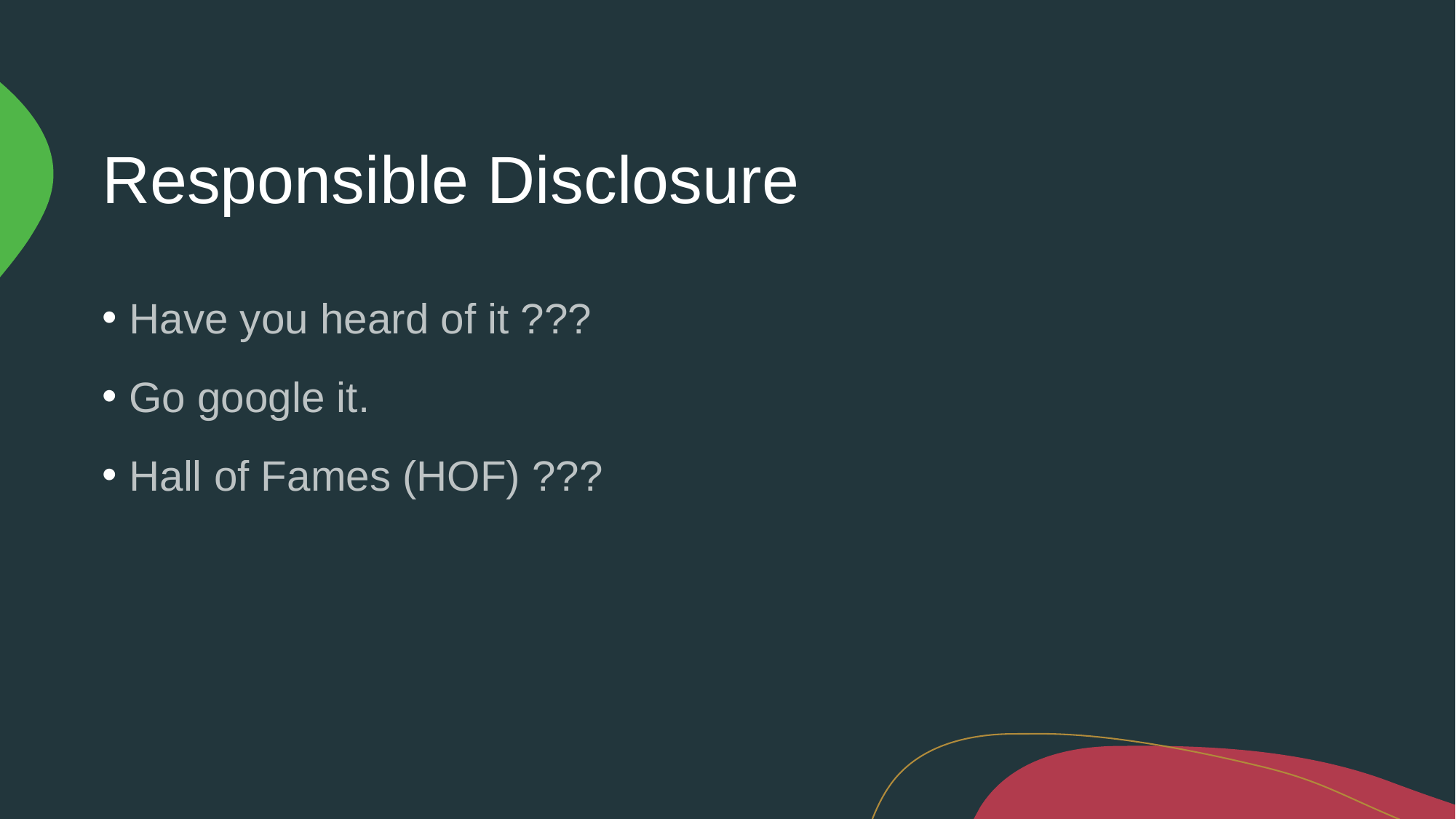

# Responsible Disclosure
Have you heard of it ???
Go google it.
Hall of Fames (HOF) ???